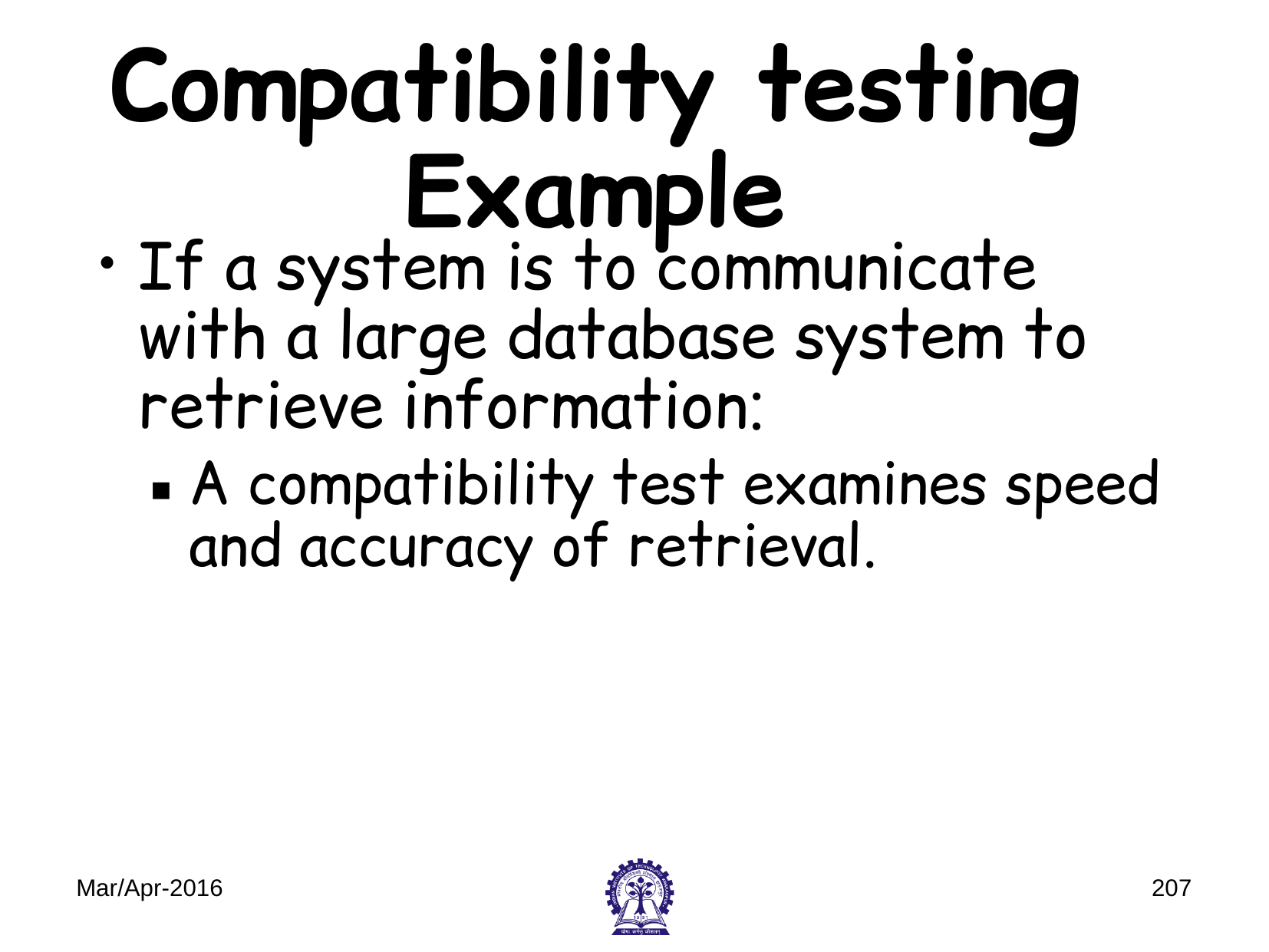

# Compatibility testing Example
If a system is to communicate with a large database system to retrieve information:
A compatibility test examines speed and accuracy of retrieval.
Mar/Apr-2016
207